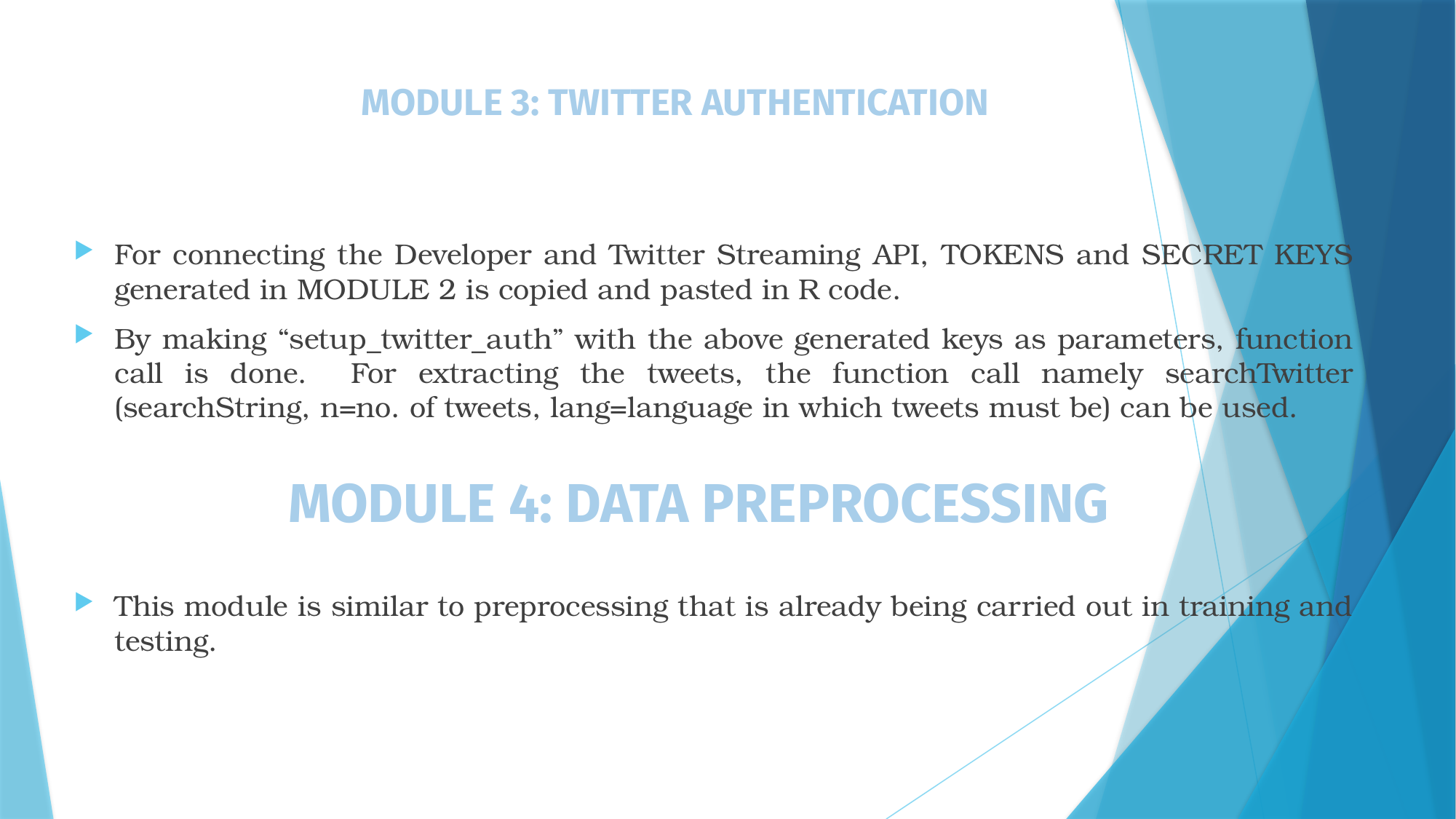

# MODULE 3: TWITTER AUTHENTICATION
For connecting the Developer and Twitter Streaming API, TOKENS and SECRET KEYS generated in MODULE 2 is copied and pasted in R code.
By making “setup_twitter_auth” with the above generated keys as parameters, function call is done.  For extracting the tweets, the function call namely searchTwitter (searchString, n=no. of tweets, lang=language in which tweets must be) can be used.

This module is similar to preprocessing that is already being carried out in training and testing.

MODULE 4: DATA PREPROCESSING